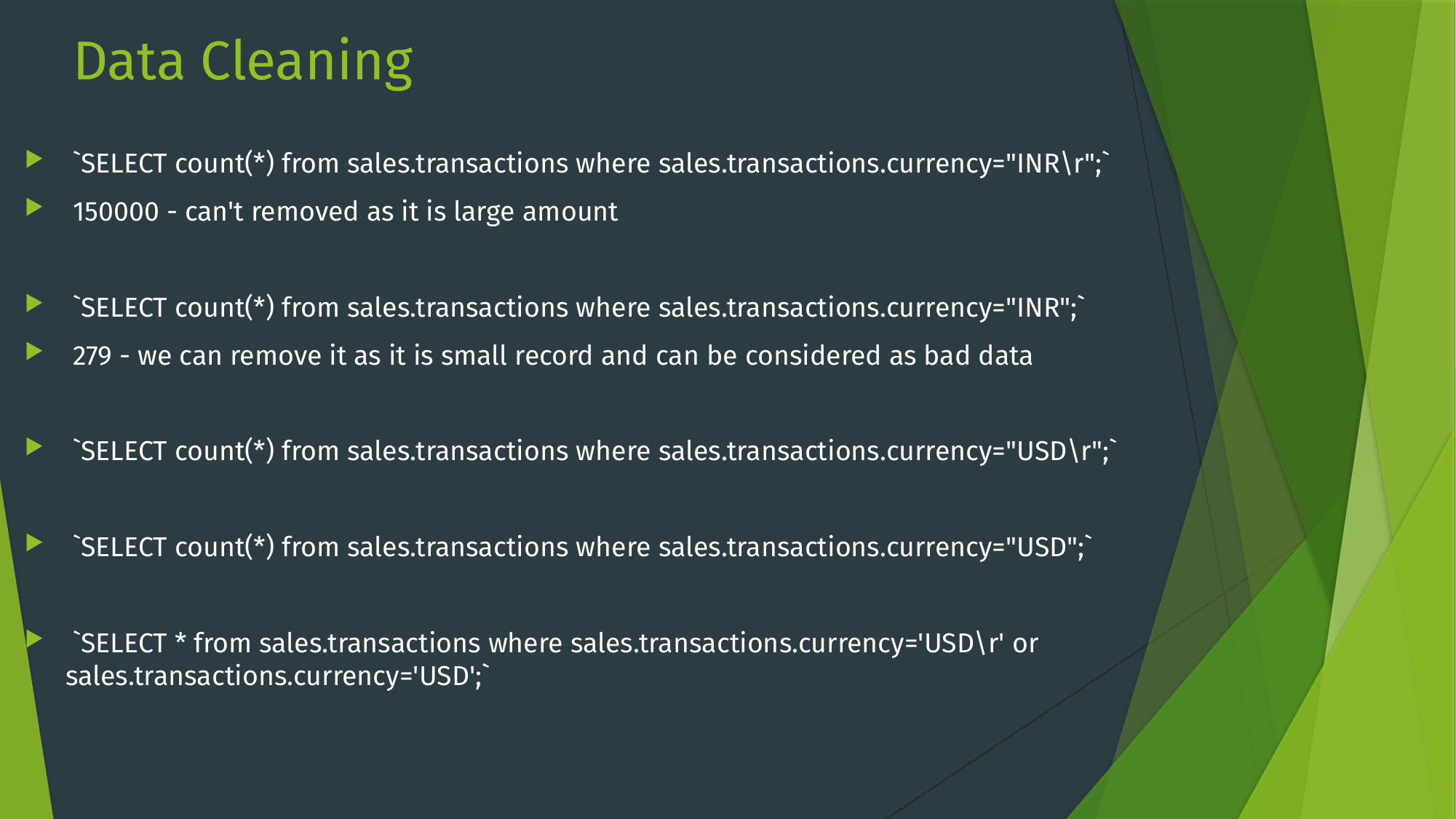

# Data Cleaning
 `SELECT count(*) from sales.transactions where sales.transactions.currency="INR\r";`
 150000 - can't removed as it is large amount

 `SELECT count(*) from sales.transactions where sales.transactions.currency="INR";`
 279 - we can remove it as it is small record and can be considered as bad data

 `SELECT count(*) from sales.transactions where sales.transactions.currency="USD\r";`

 `SELECT count(*) from sales.transactions where sales.transactions.currency="USD";`

 `SELECT * from sales.transactions where sales.transactions.currency='USD\r' or sales.transactions.currency='USD';`